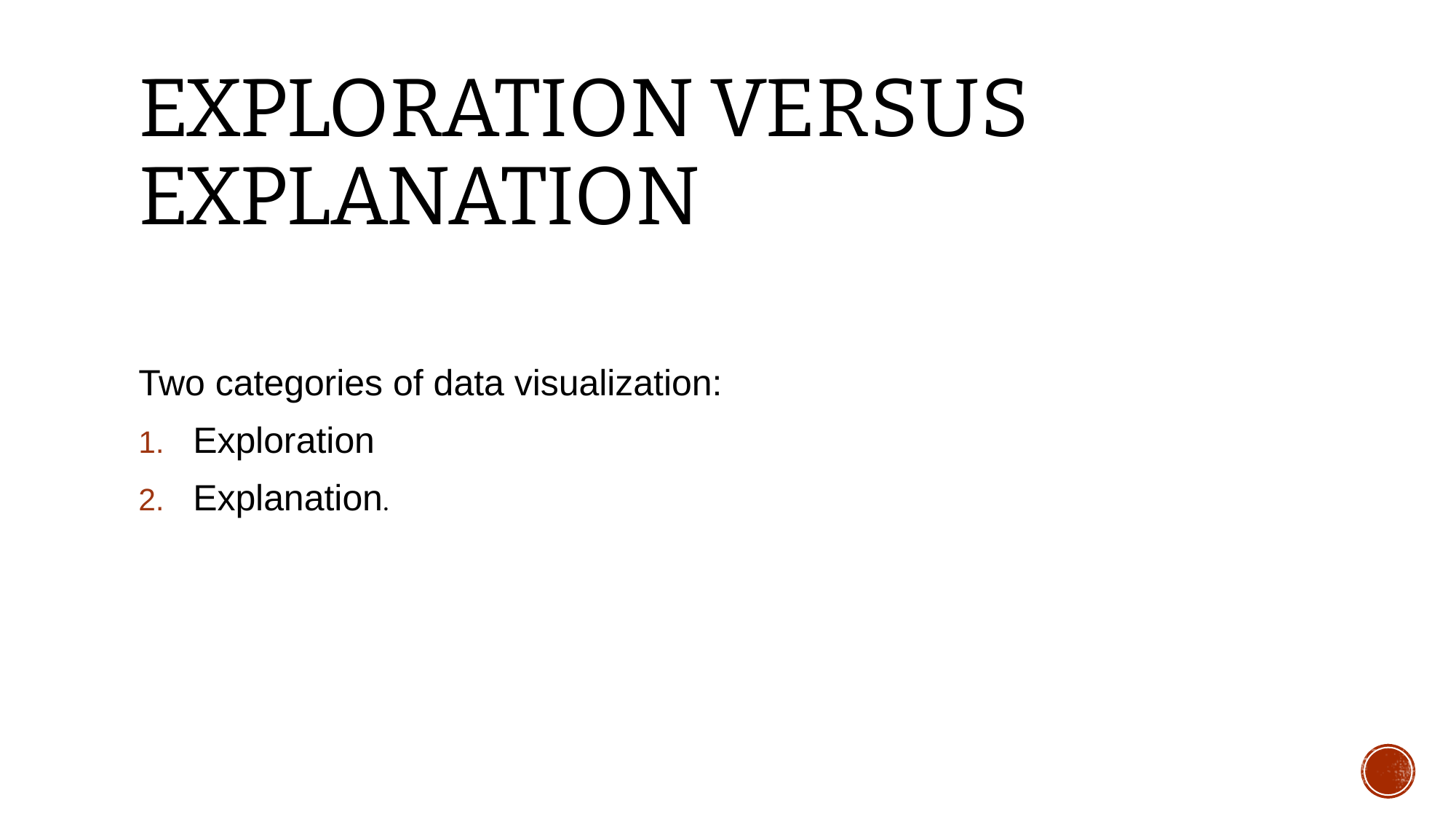

# Exploration versus Explanation

Two categories of data visualization:
Exploration
Explanation.